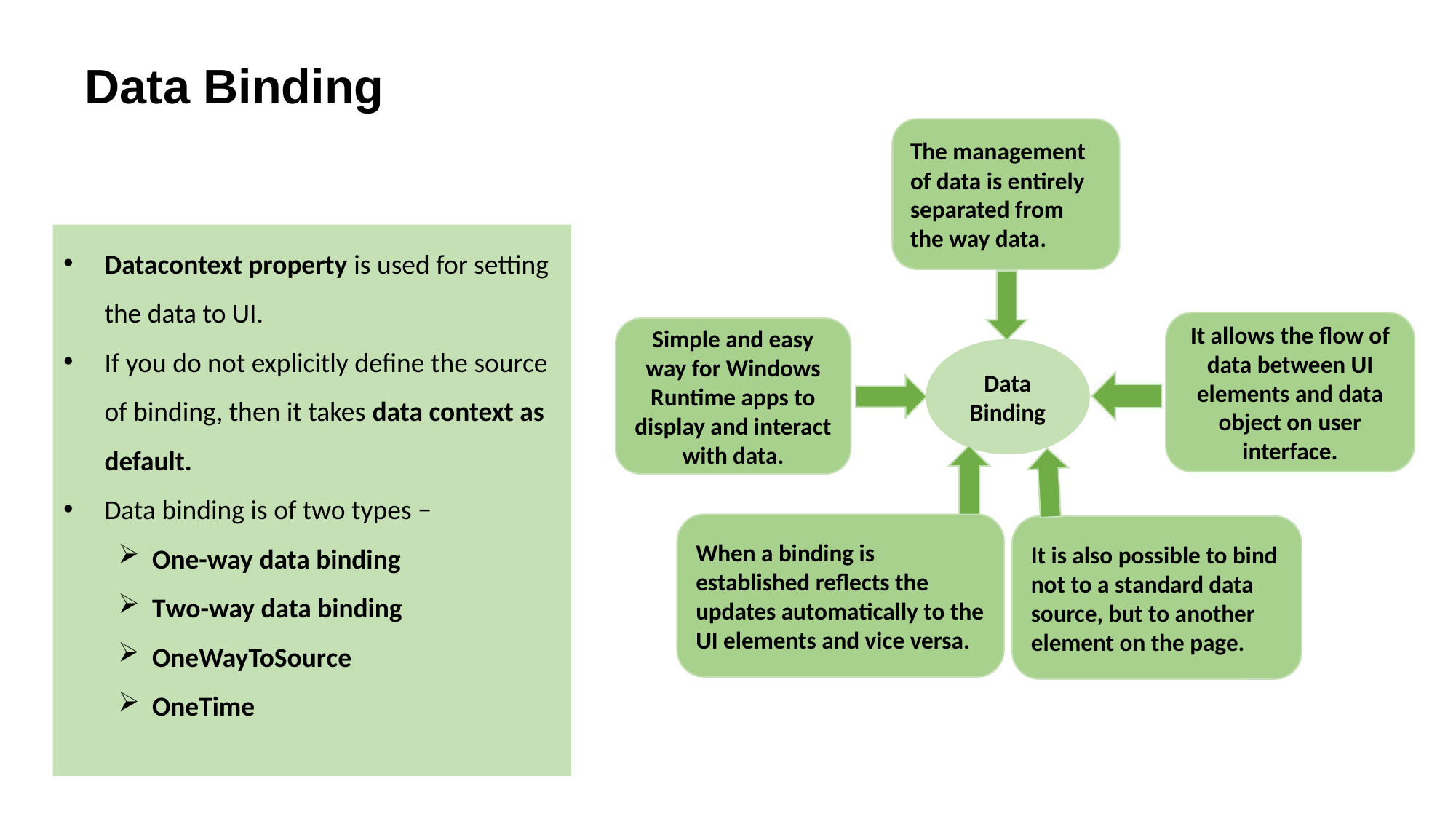

# Data Binding
The management of data is entirely separated from the way data.
Datacontext property is used for setting the data to UI.
If you do not explicitly define the source of binding, then it takes data context as default.
Data binding is of two types −
One-way data binding
Two-way data binding
OneWayToSource
OneTime

It allows the flow of data between UI elements and data object on user interface.
Simple and easy way for Windows Runtime apps to display and interact with data.
Data Binding

When a binding is established reflects the updates automatically to the UI elements and vice versa.
It is also possible to bind not to a standard data source, but to another element on the page.